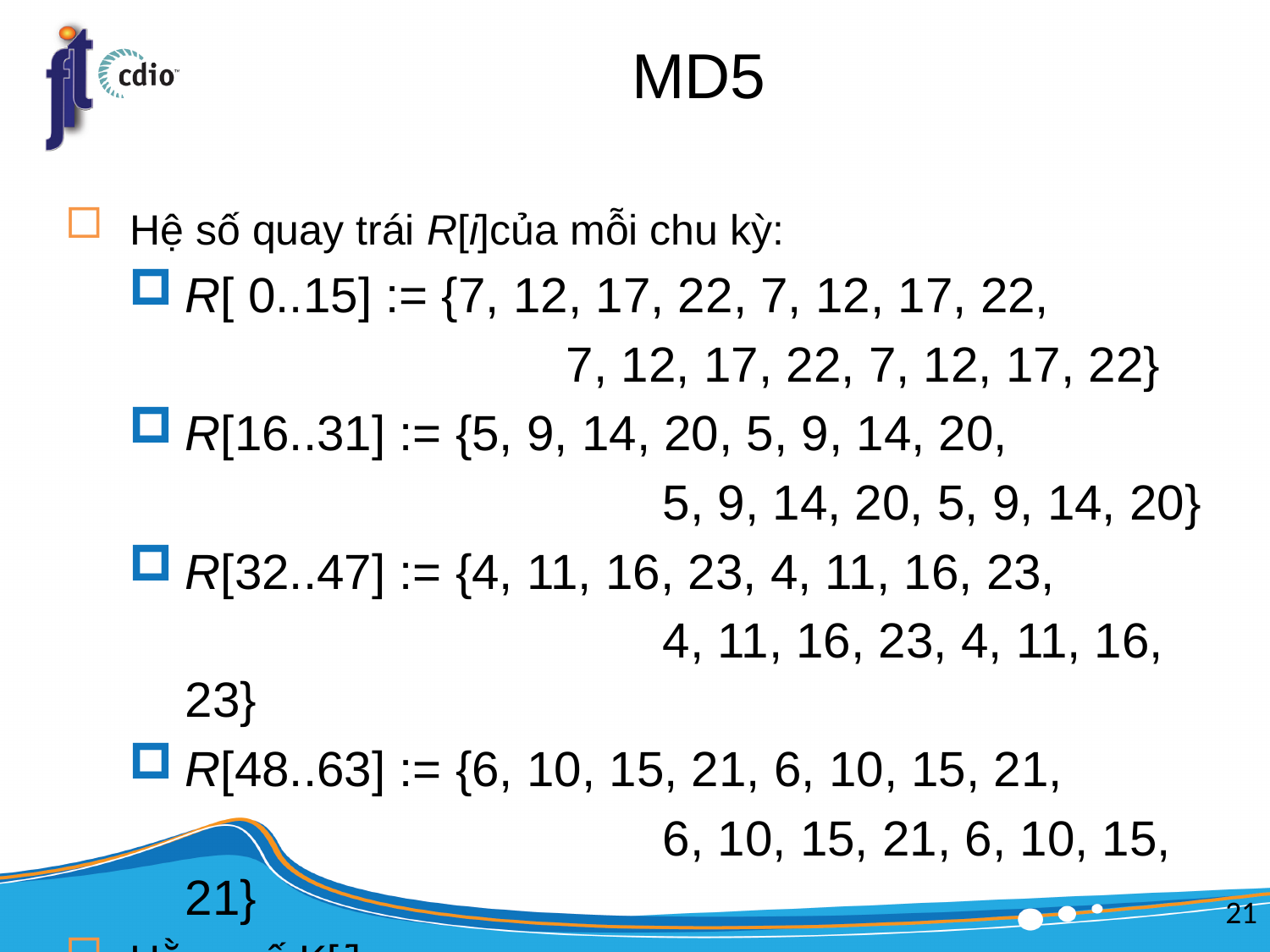

# MD5
Hệ số quay trái R[i]của mỗi chu kỳ:
R[ 0..15] := {7, 12, 17, 22, 7, 12, 17, 22,
			        	7, 12, 17, 22, 7, 12, 17, 22}
R[16..31] := {5, 9, 14, 20, 5, 9, 14, 20,
				       5, 9, 14, 20, 5, 9, 14, 20}
R[32..47] := {4, 11, 16, 23, 4, 11, 16, 23,
				       4, 11, 16, 23, 4, 11, 16, 23}
R[48..63] := {6, 10, 15, 21, 6, 10, 15, 21,
				       6, 10, 15, 21, 6, 10, 15, 21}
Hằng số K[i]
	for i from 0 to 63
		K[i] := floor(abs(sin(i + 1)) × (2 pow 32))
21